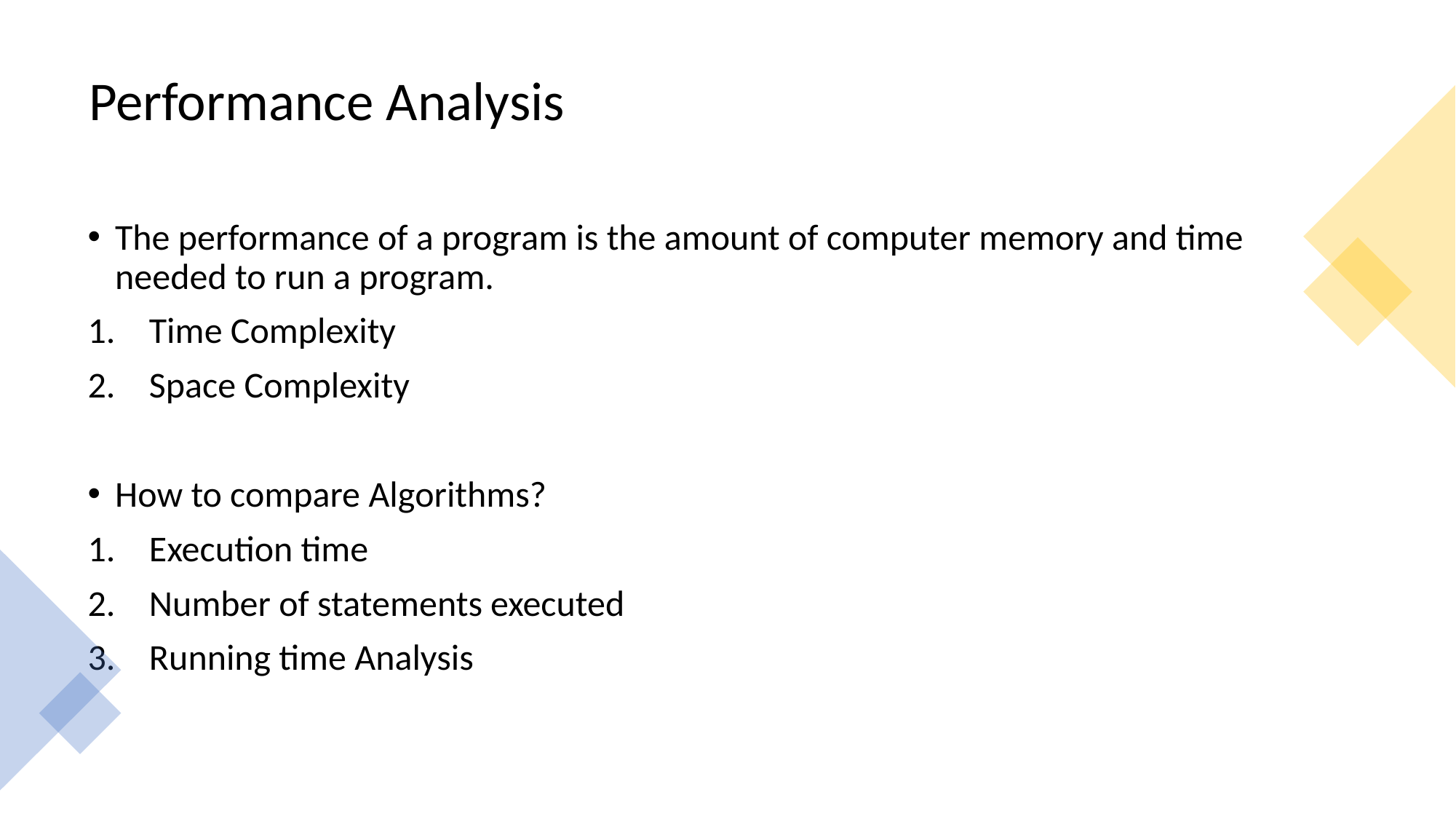

# Performance Analysis

The performance of a program is the amount of computer memory and time needed to run a program.
Time Complexity
Space Complexity

How to compare Algorithms?
Execution time
Number of statements executed
Running time Analysis